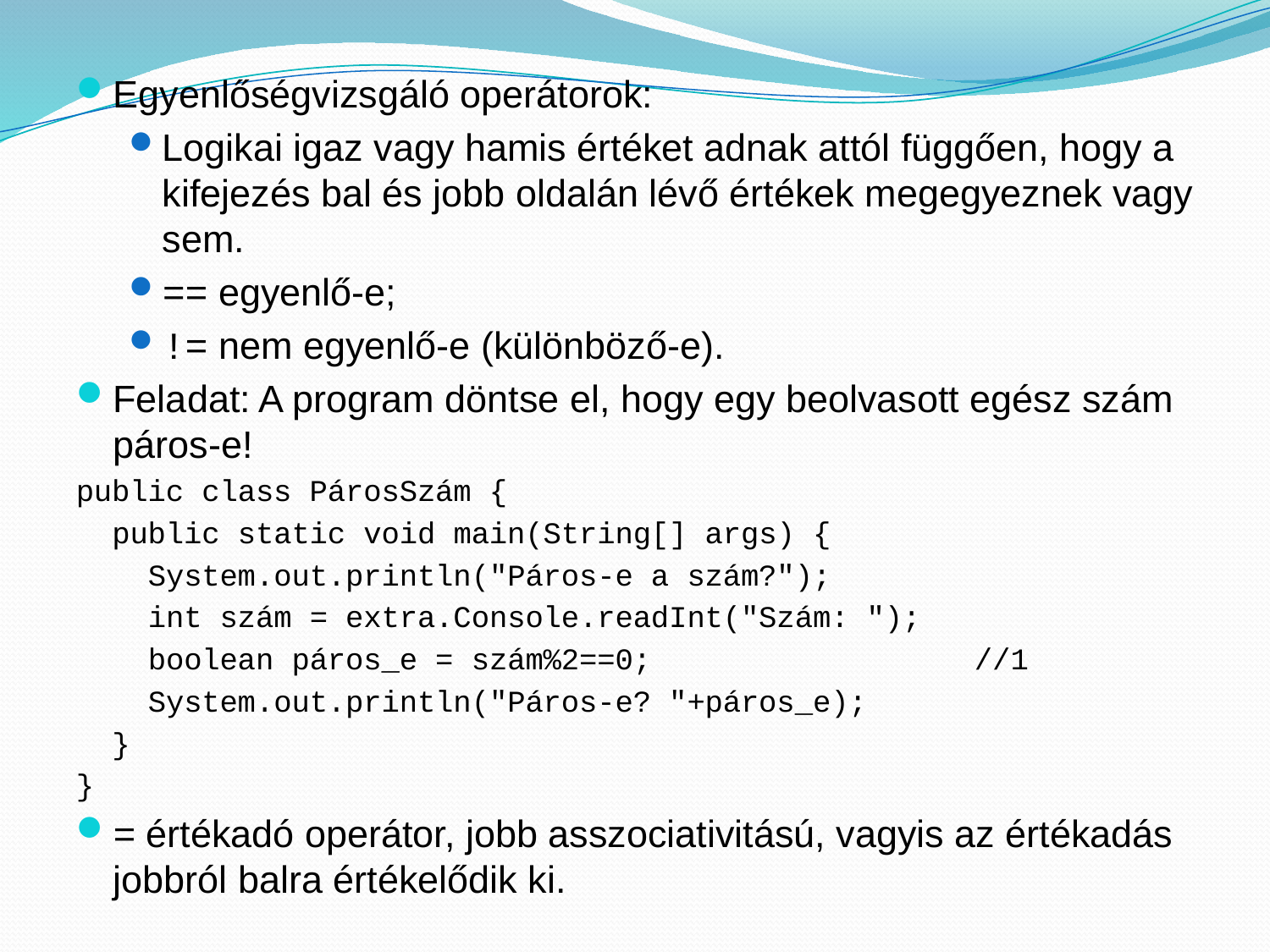

Egyenlőségvizsgáló operátorok:
Logikai igaz vagy hamis értéket adnak attól függően, hogy a kifejezés bal és jobb oldalán lévő értékek megegyeznek vagy sem.
== egyenlő-e;
!= nem egyenlő-e (különböző-e).
Feladat: A program döntse el, hogy egy beolvasott egész szám páros-e!
public class PárosSzám {
  public static void main(String[] args) {
    System.out.println("Páros-e a szám?");
    int szám = extra.Console.readInt("Szám: ");
    boolean páros_e = szám%2==0;                  //1
    System.out.println("Páros-e? "+páros_e);
  }
}
= értékadó operátor, jobb asszociativitású, vagyis az értékadás jobbról balra értékelődik ki.